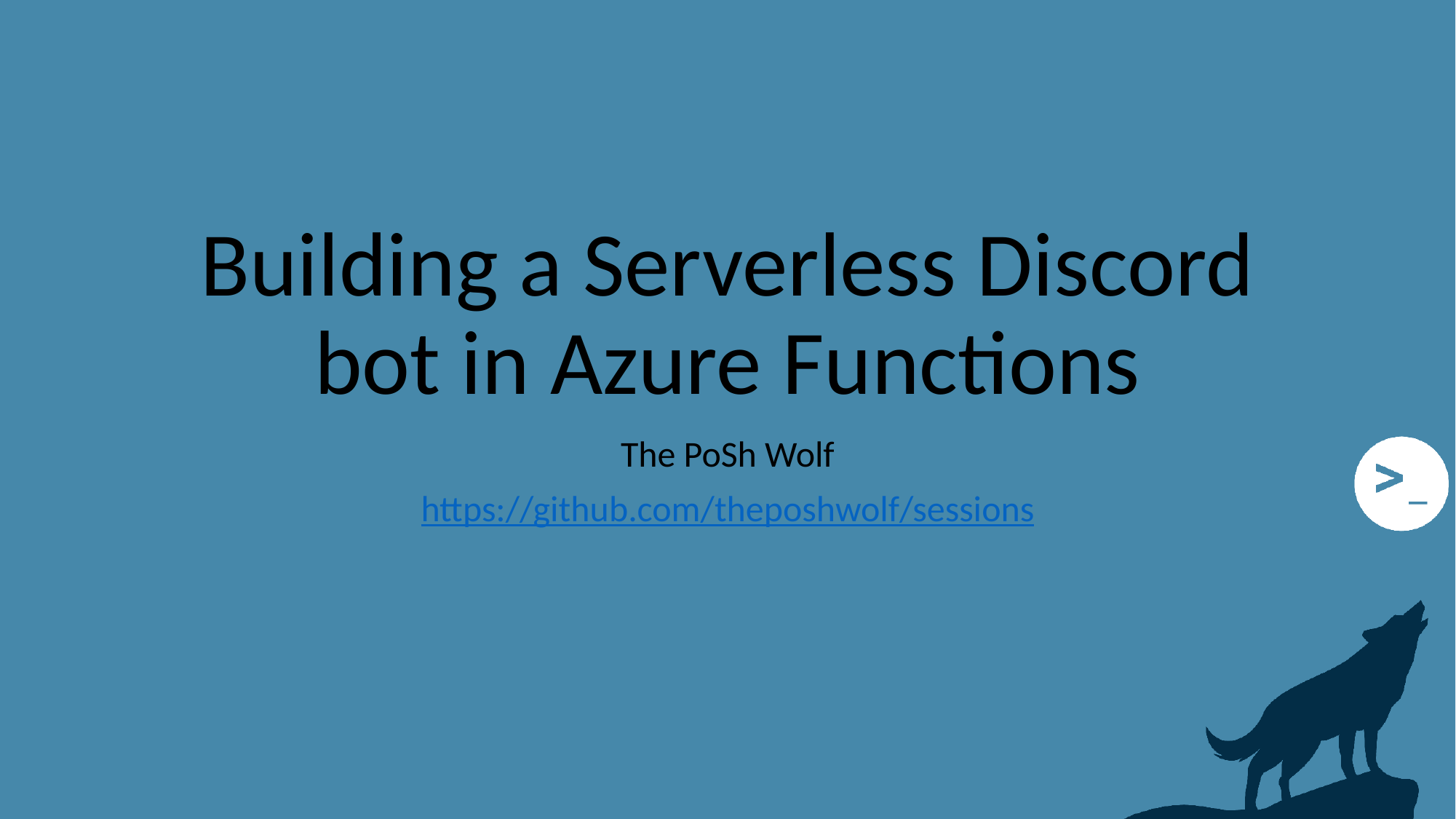

# Building a Serverless Discord bot in Azure Functions
The PoSh Wolf
https://github.com/theposhwolf/sessions